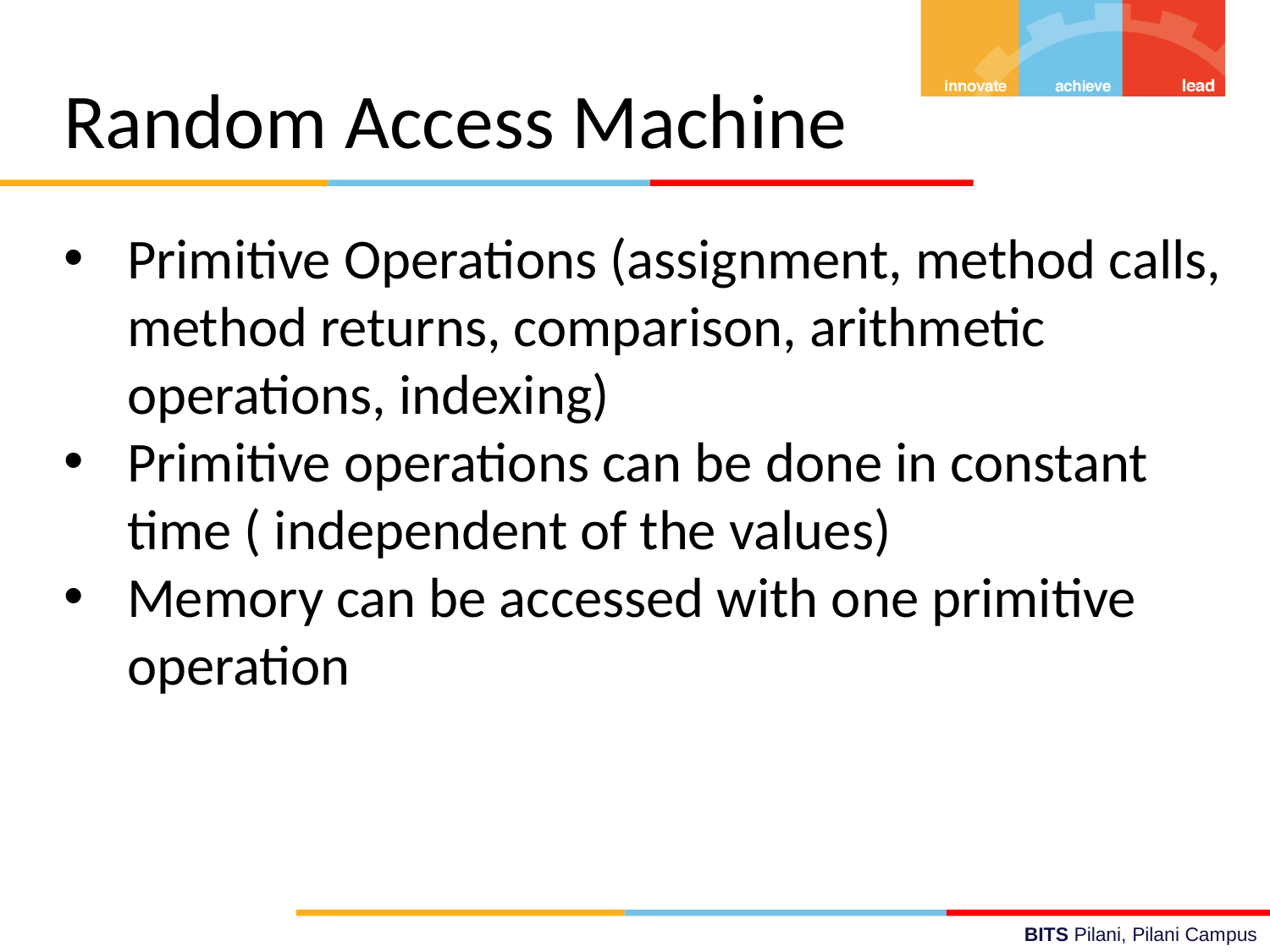

Random Access Machine
Primitive Operations (assignment, method calls,
     method returns, comparison, arithmetic
     operations, indexing)
Primitive operations can be done in constant
     time ( independent of the values)
Memory can be accessed with one primitive
     operation